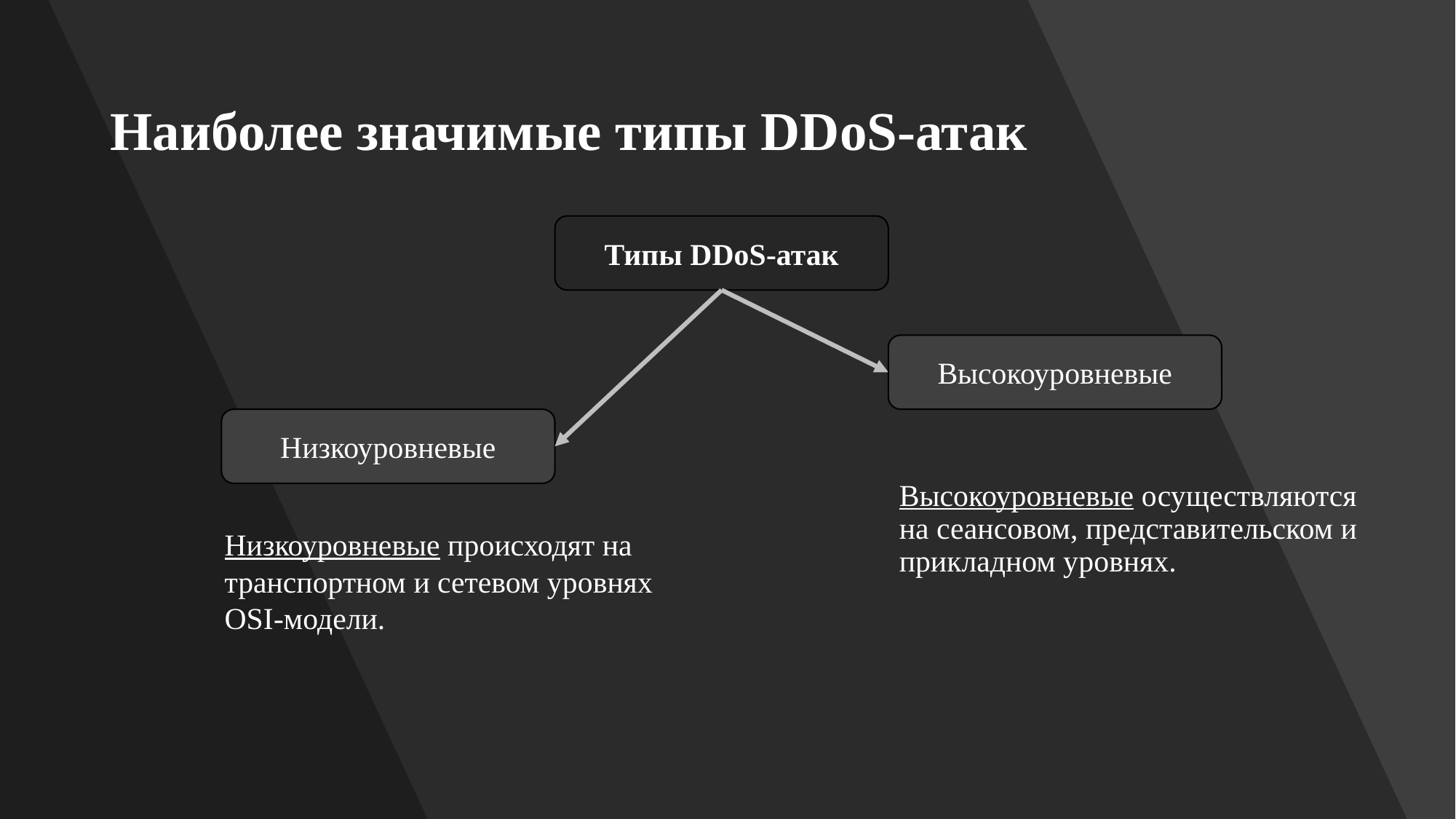

# Наиболее значимые типы DDoS-атак
Типы DDoS-атак
Высокоуровневые
Низкоуровневые
Высокоуровневые осуществляются на сеансовом, представительском и прикладном уровнях.
Низкоуровневые происходят на транспортном и сетевом уровнях OSI-модели.